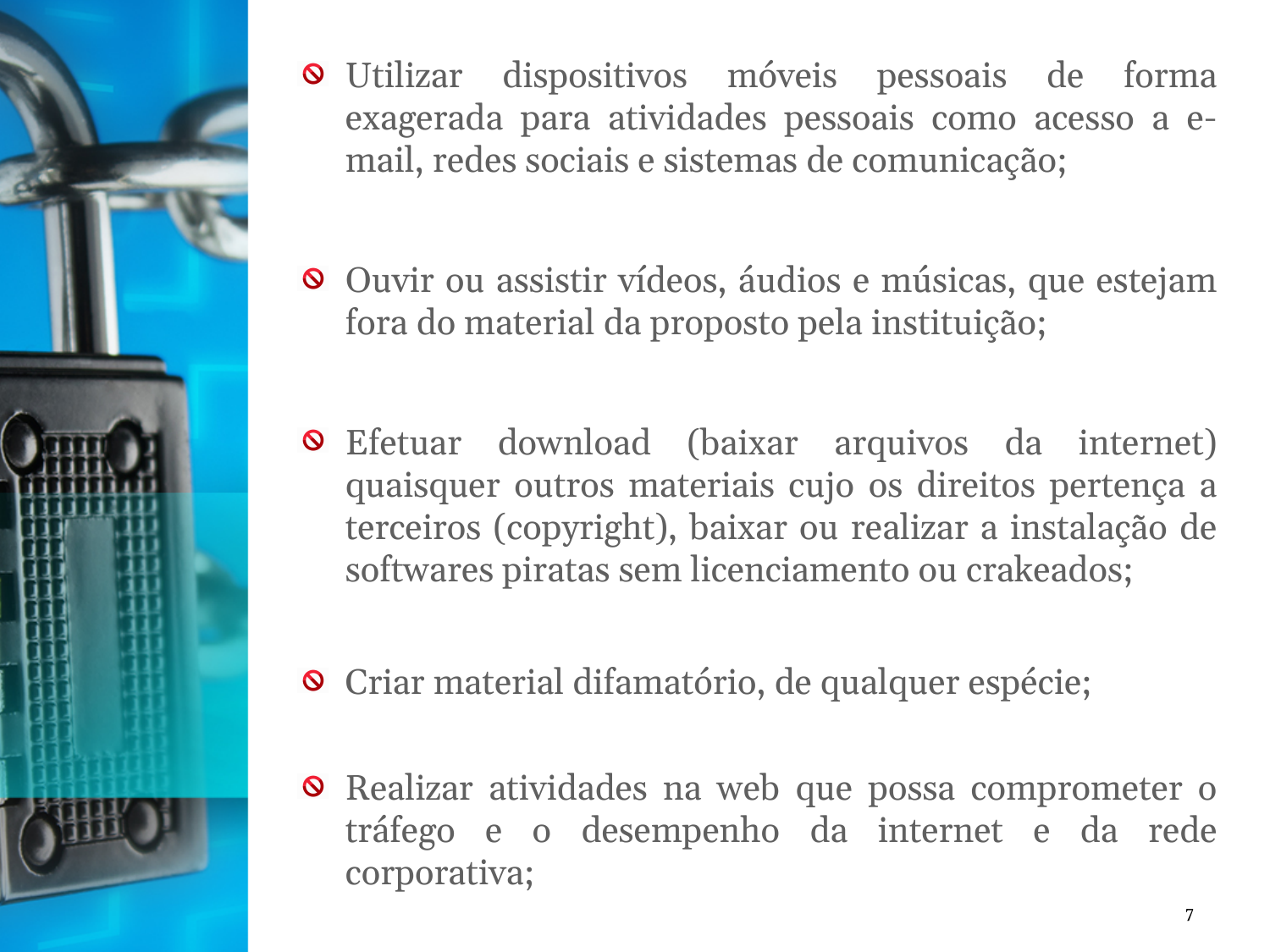

Utilizar dispositivos móveis pessoais de forma exagerada para atividades pessoais como acesso a e-mail, redes sociais e sistemas de comunicação;

Ouvir ou assistir vídeos, áudios e músicas, que estejam fora do material da proposto pela instituição;

Efetuar download (baixar arquivos da internet) quaisquer outros materiais cujo os direitos pertença a terceiros (copyright), baixar ou realizar a instalação de softwares piratas sem licenciamento ou crakeados;

Criar material difamatório, de qualquer espécie;

Realizar atividades na web que possa comprometer o tráfego e o desempenho da internet e da rede corporativa;

7